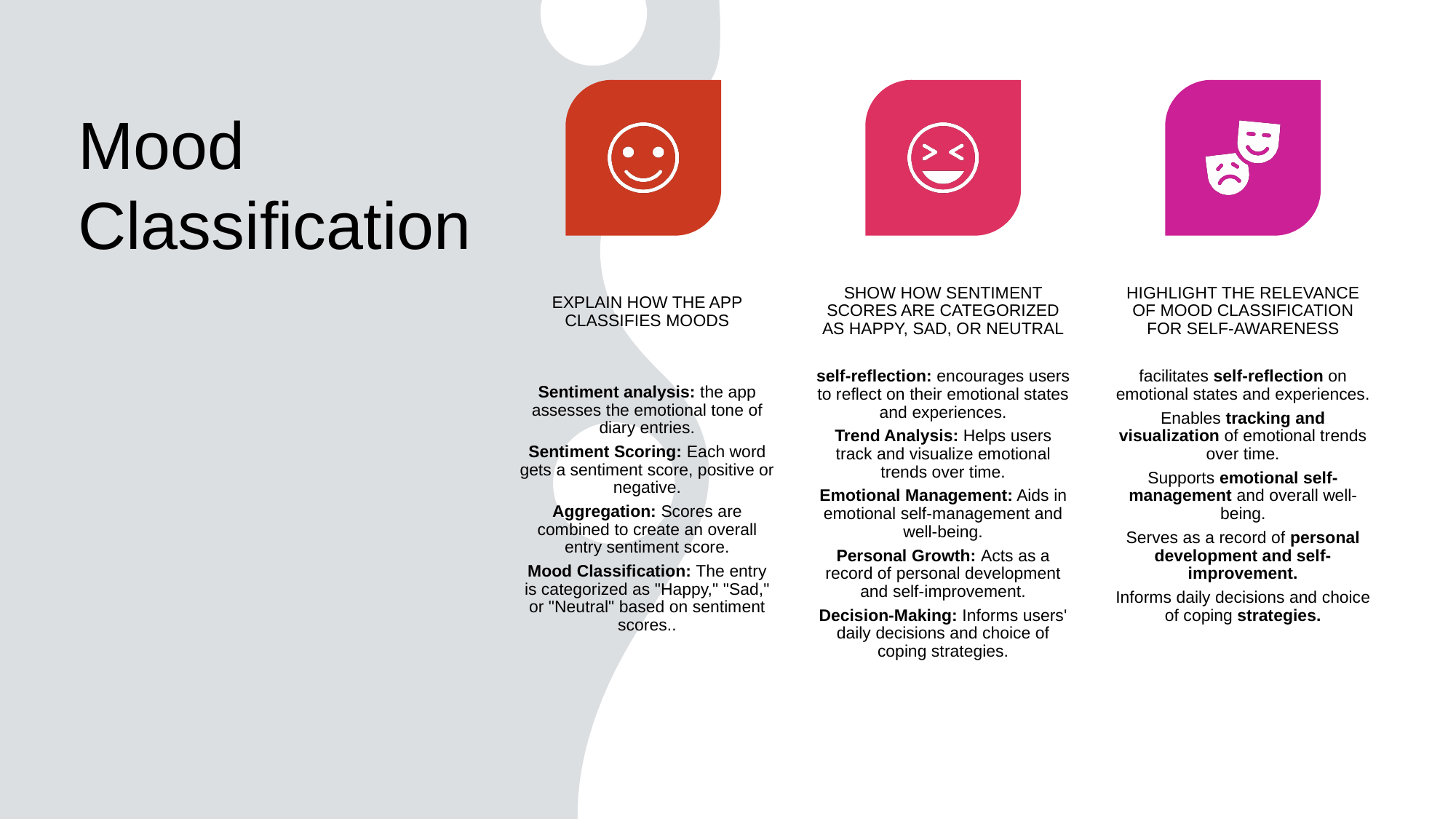

Explain how the app classifies moods

Sentiment analysis: the app assesses the emotional tone of diary entries.
Sentiment Scoring: Each word gets a sentiment score, positive or negative.
Aggregation: Scores are combined to create an overall entry sentiment score.
Mood Classification: The entry is categorized as "Happy," "Sad," or "Neutral" based on sentiment scores..
Show how sentiment scores are categorized as happy, sad, or neutral

self-reflection: encourages users to reflect on their emotional states and experiences.
Trend Analysis: Helps users track and visualize emotional trends over time.
Emotional Management: Aids in emotional self-management and well-being.
Personal Growth: Acts as a record of personal development and self-improvement.
Decision-Making: Informs users' daily decisions and choice of coping strategies.

Highlight the relevance of mood classification for self-awareness

facilitates self-reflection on emotional states and experiences.
Enables tracking and visualization of emotional trends over time.
Supports emotional self-management and overall well-being.
Serves as a record of personal development and self-improvement.
Informs daily decisions and choice of coping strategies.
# Mood Classification